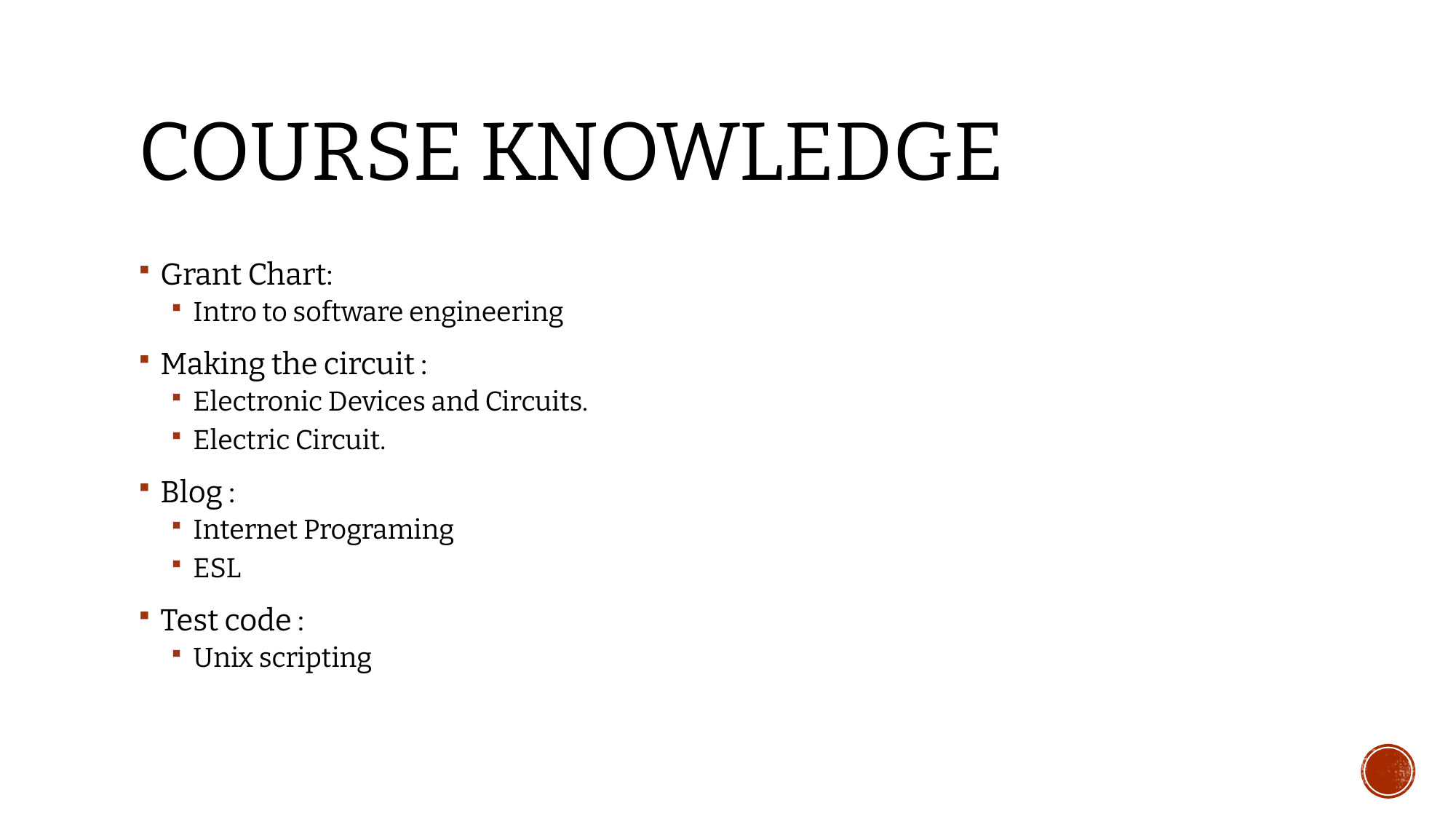

# Course knowledge
Grant Chart:
Intro to software engineering
Making the circuit :
Electronic Devices and Circuits.
Electric Circuit.
Blog :
Internet Programing
ESL
Test code :
Unix scripting